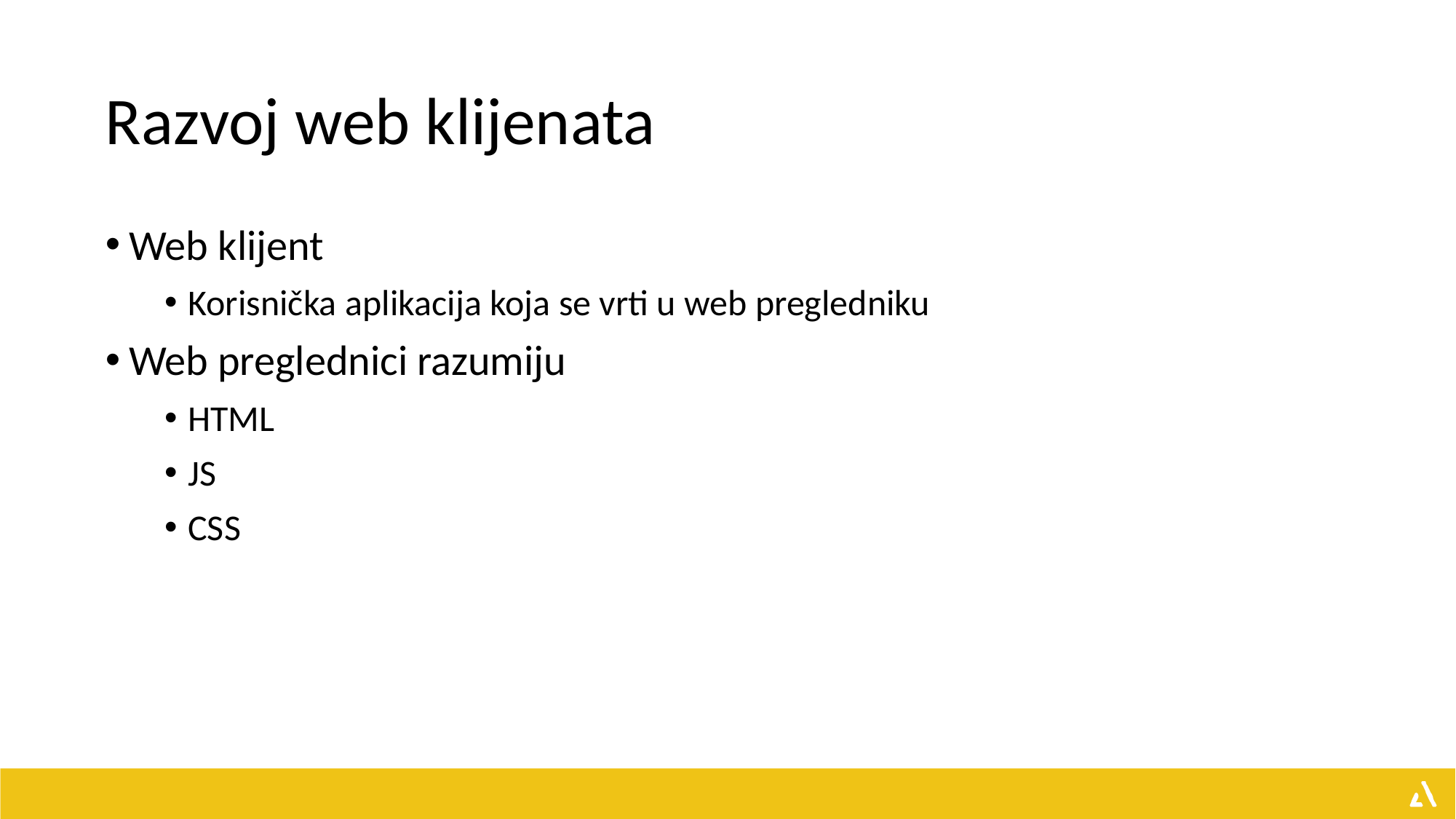

# Razvoj web klijenata
Web klijent
Korisnička aplikacija koja se vrti u web pregledniku
Web preglednici razumiju
HTML
JS
CSS